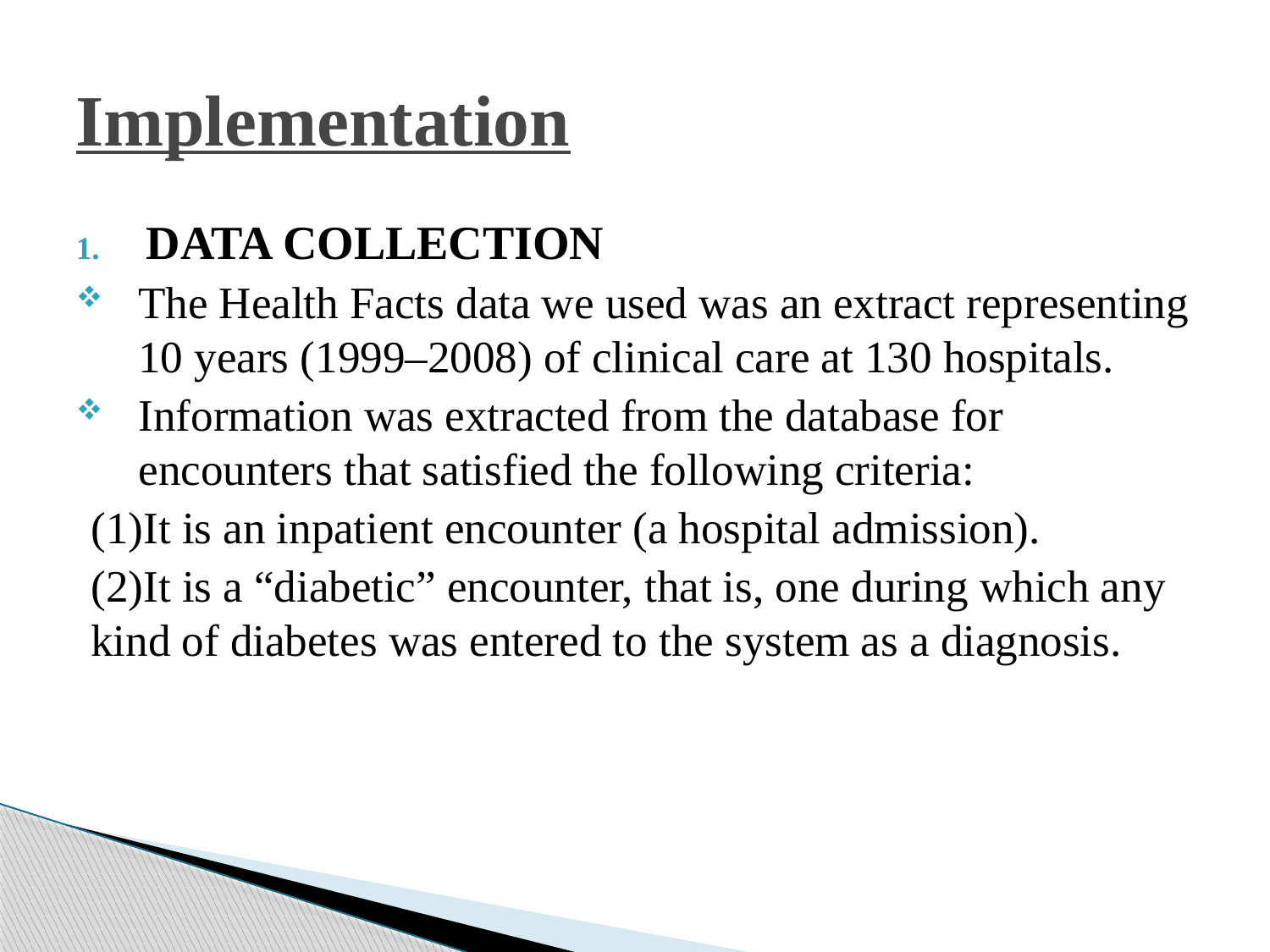

# Implementation
Data Collection
The Health Facts data we used was an extract representing 10 years (1999–2008) of clinical care at 130 hospitals.
Information was extracted from the database for encounters that satisfied the following criteria:
(1)It is an inpatient encounter (a hospital admission).
(2)It is a “diabetic” encounter, that is, one during which any kind of diabetes was entered to the system as a diagnosis.